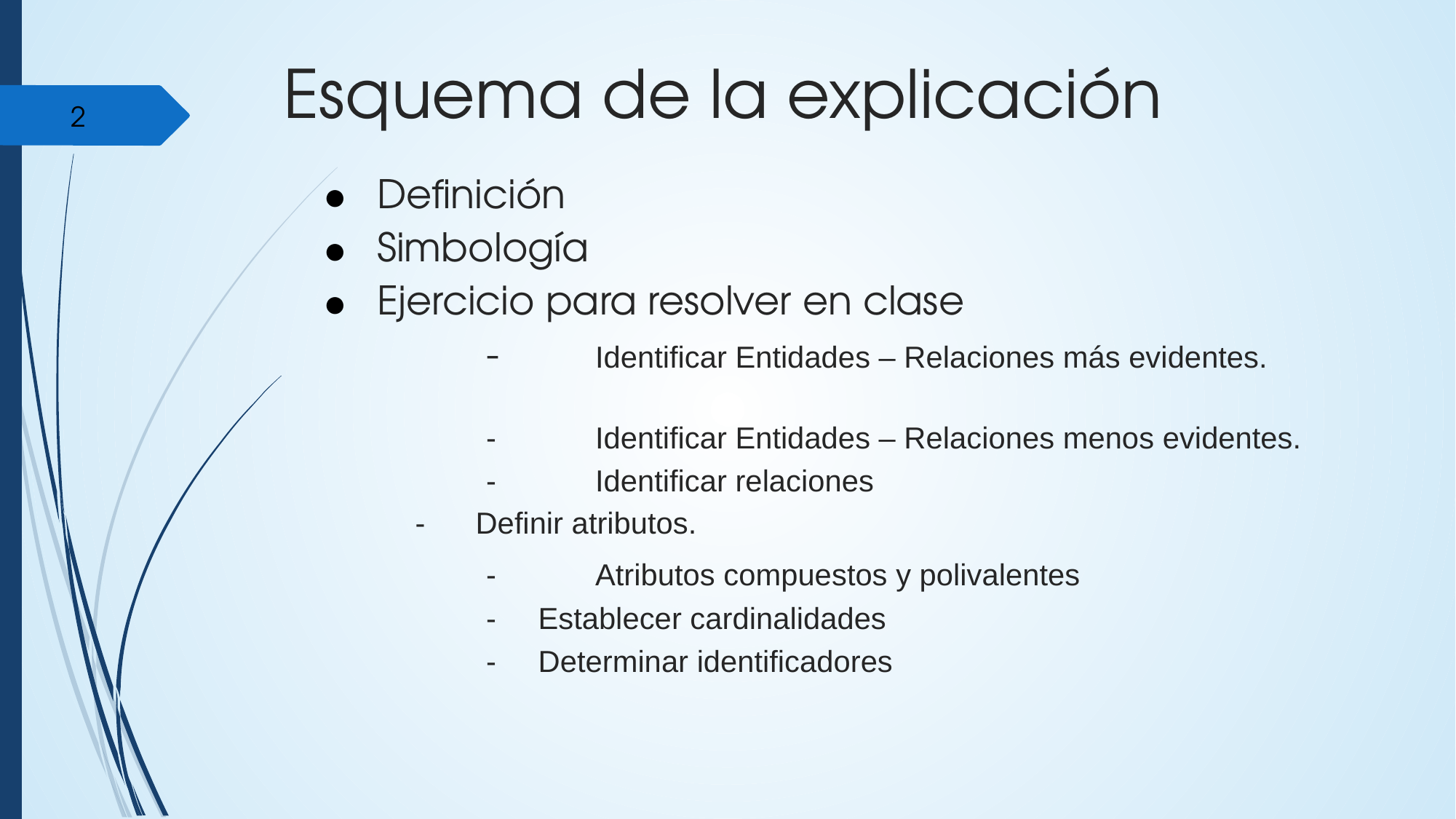

Esquema de la explicación
2
Definición
Simbología
Ejercicio para resolver en clase
  		-	Identificar Entidades – Relaciones más evidentes.
  		-	Identificar Entidades – Relaciones menos evidentes.
  		-	Identificar relaciones
           -      Definir atributos.
    		-	Atributos compuestos y polivalentes
		-     Establecer cardinalidades
		-     Determinar identificadores